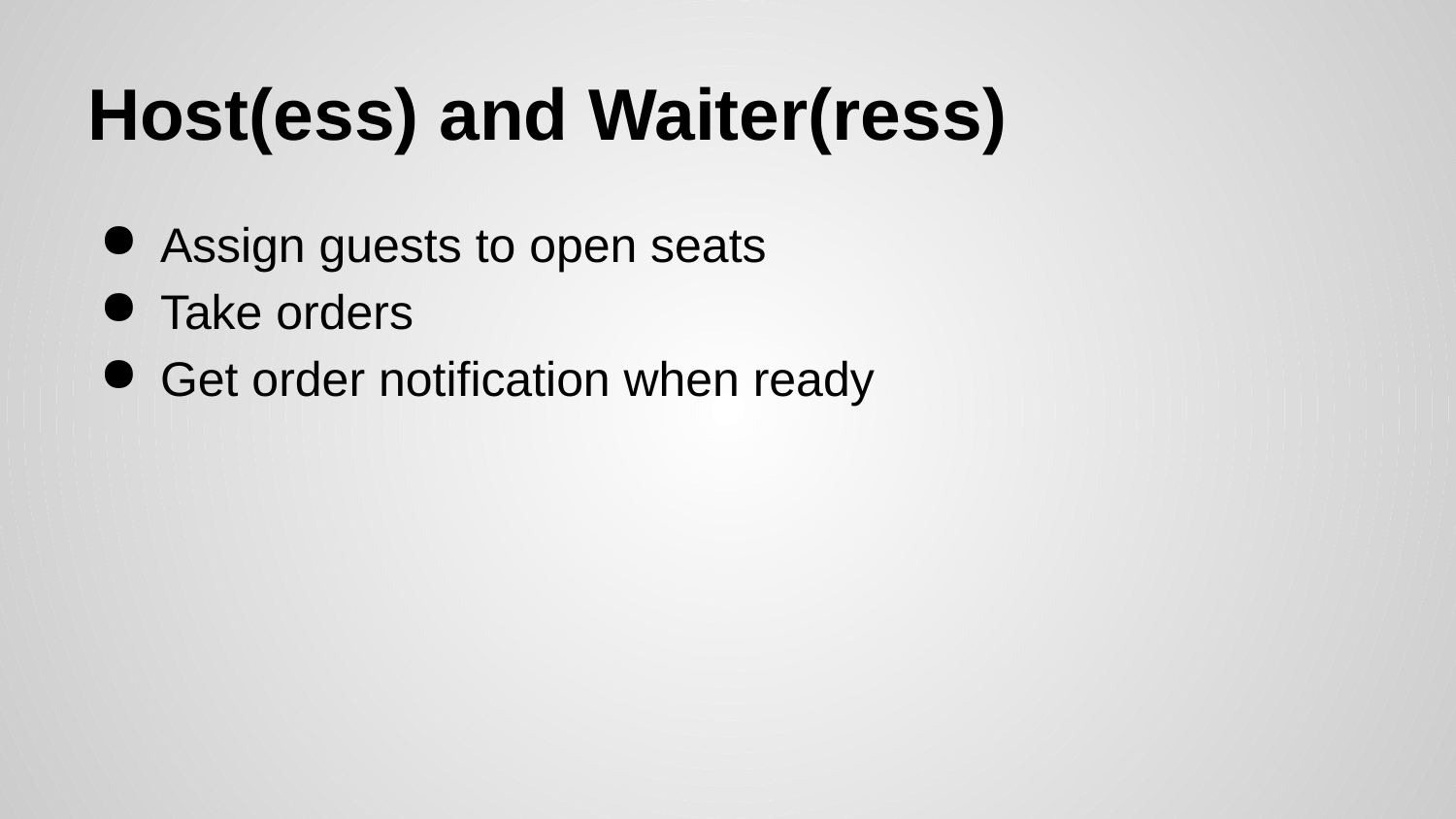

# Host(ess) and Waiter(ress)
Assign guests to open seats
Take orders
Get order notification when ready